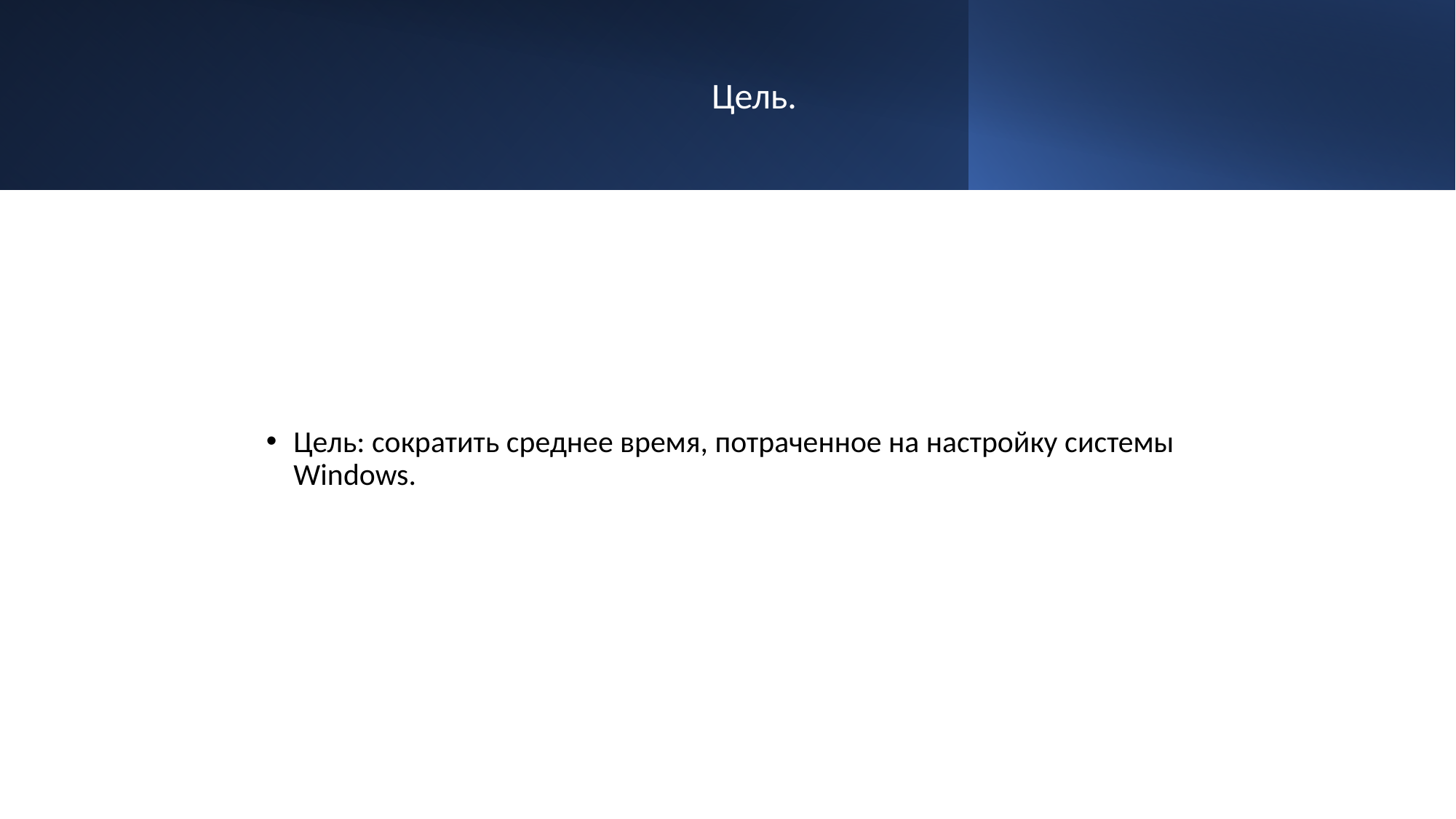

# Цель.
Цель: сократить среднее время, потраченное на настройку системы Windows.